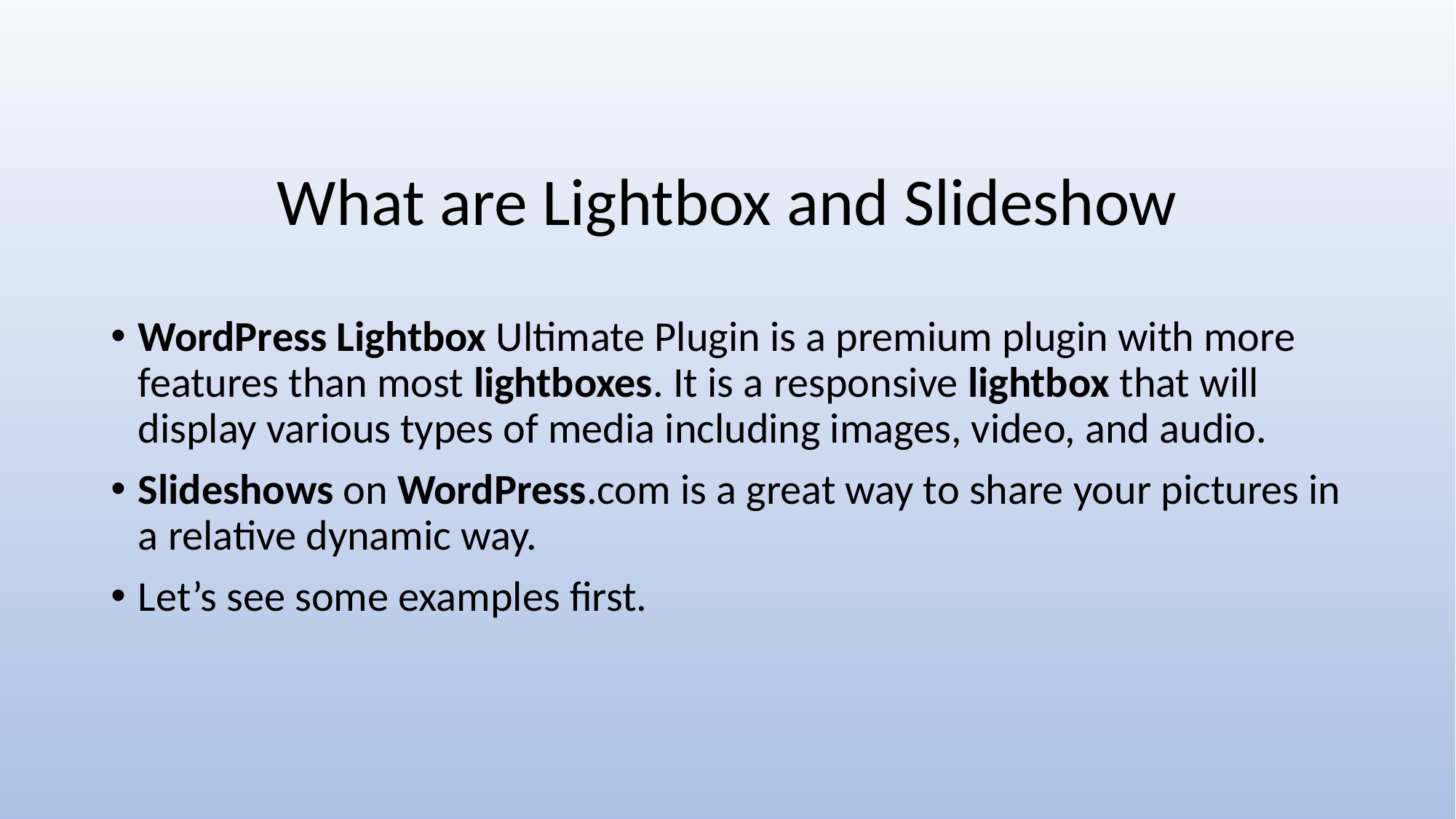

# What are Lightbox and Slideshow
WordPress Lightbox Ultimate Plugin is a premium plugin with more features than most lightboxes. It is a responsive lightbox that will display various types of media including images, video, and audio.
Slideshows on WordPress.com is a great way to share your pictures in a relative dynamic way.
Let’s see some examples first.